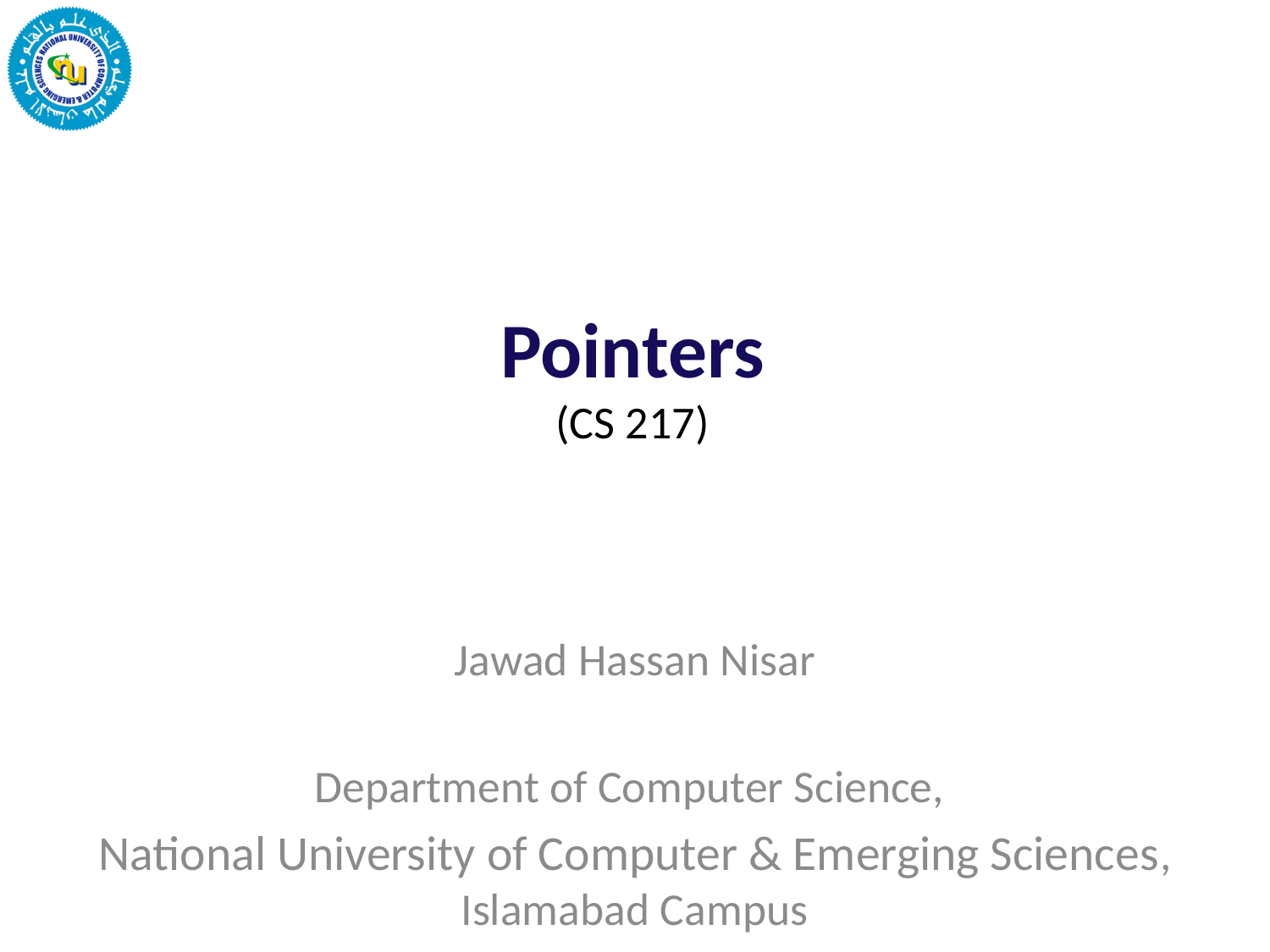

# Pointers (CS 217)

Jawad Hassan Nisar

Department of Computer Science,
National University of Computer & Emerging Sciences, Islamabad Campus